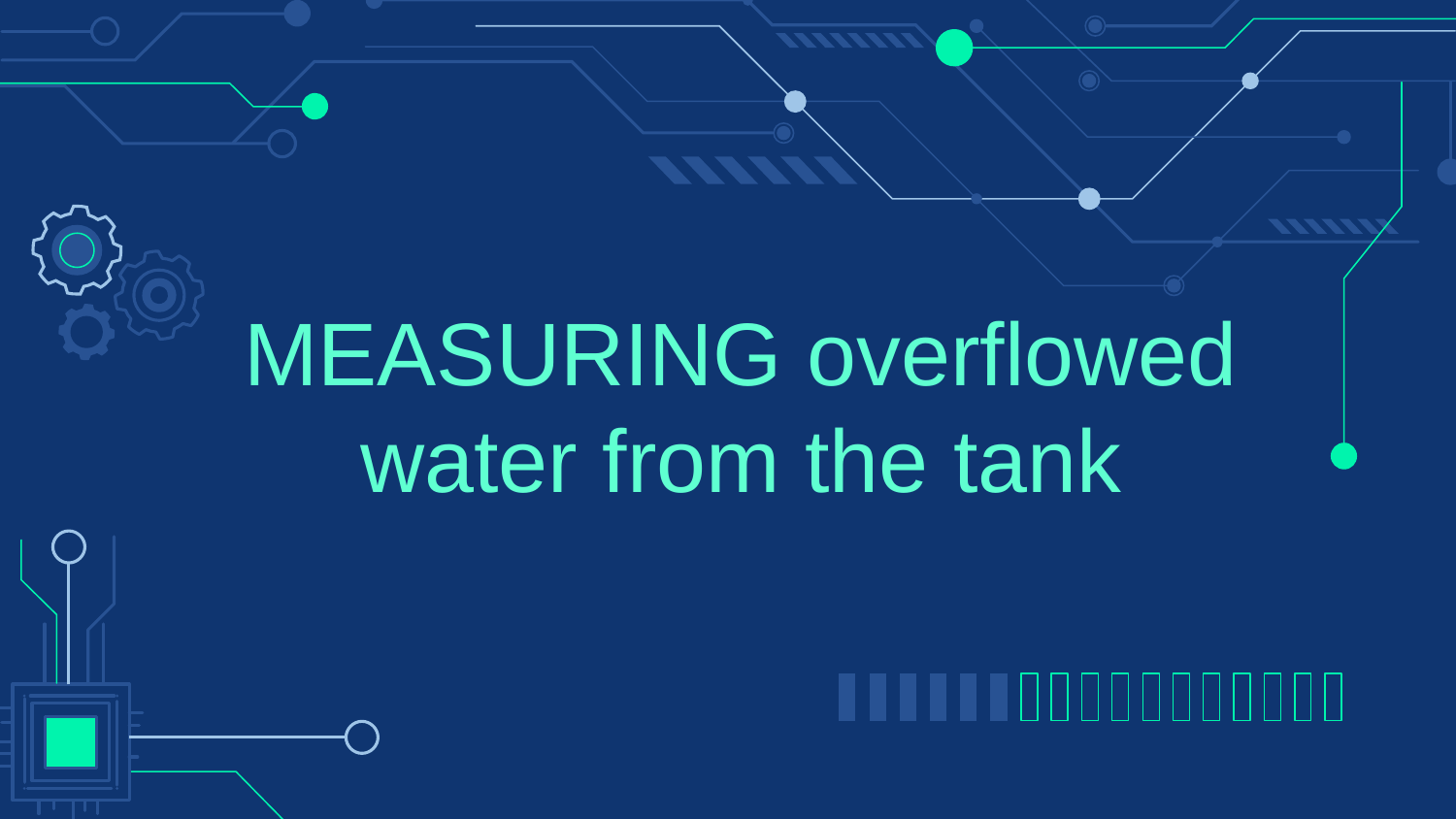

# MEASURING overflowed water from the tank